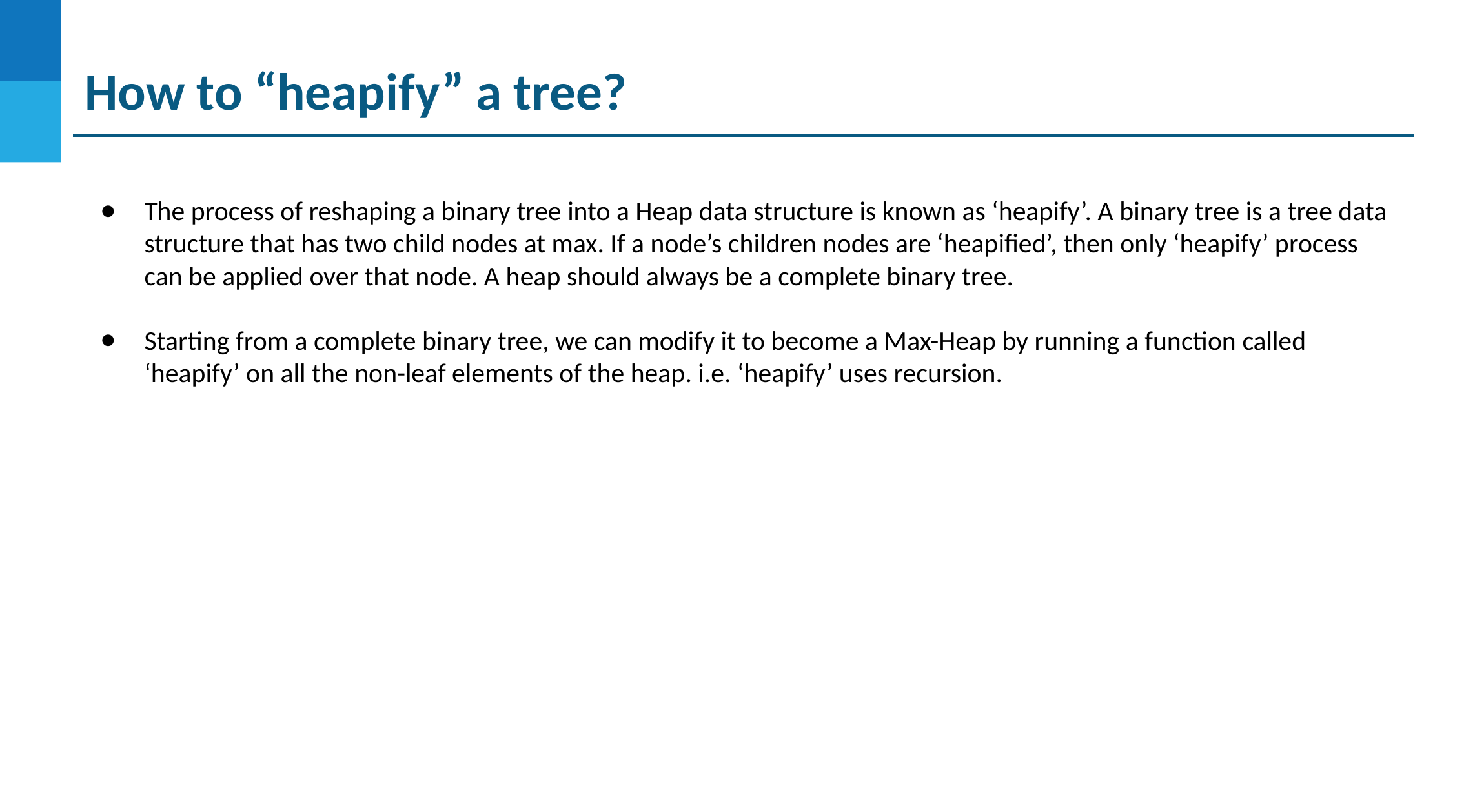

# How to “heapify” a tree?
The process of reshaping a binary tree into a Heap data structure is known as ‘heapify’. A binary tree is a tree data structure that has two child nodes at max. If a node’s children nodes are ‘heapified’, then only ‘heapify’ process can be applied over that node. A heap should always be a complete binary tree.

Starting from a complete binary tree, we can modify it to become a Max-Heap by running a function called ‘heapify’ on all the non-leaf elements of the heap. i.e. ‘heapify’ uses recursion.